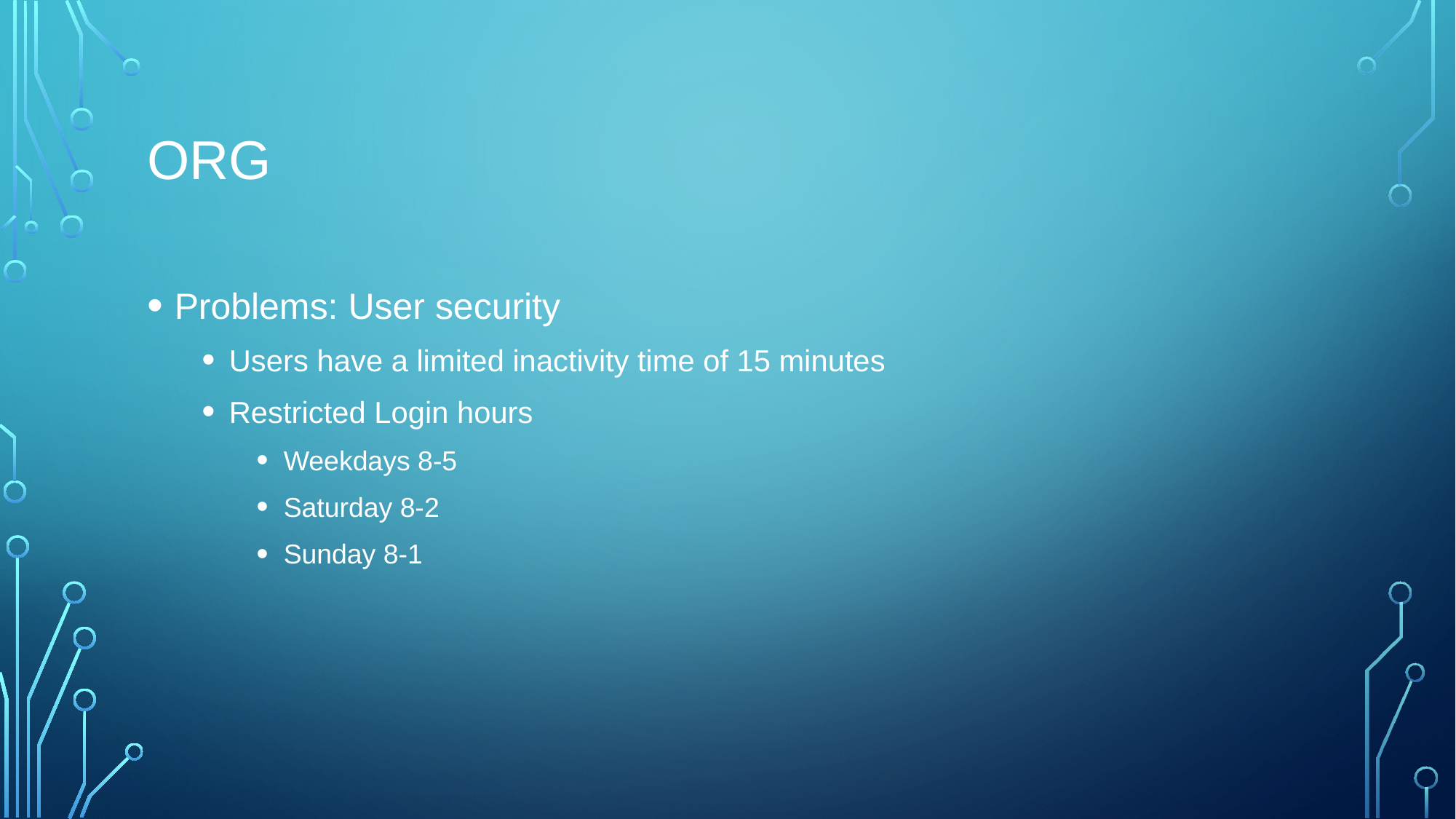

# Org
Problems: User security
Users have a limited inactivity time of 15 minutes
Restricted Login hours
Weekdays 8-5
Saturday 8-2
Sunday 8-1